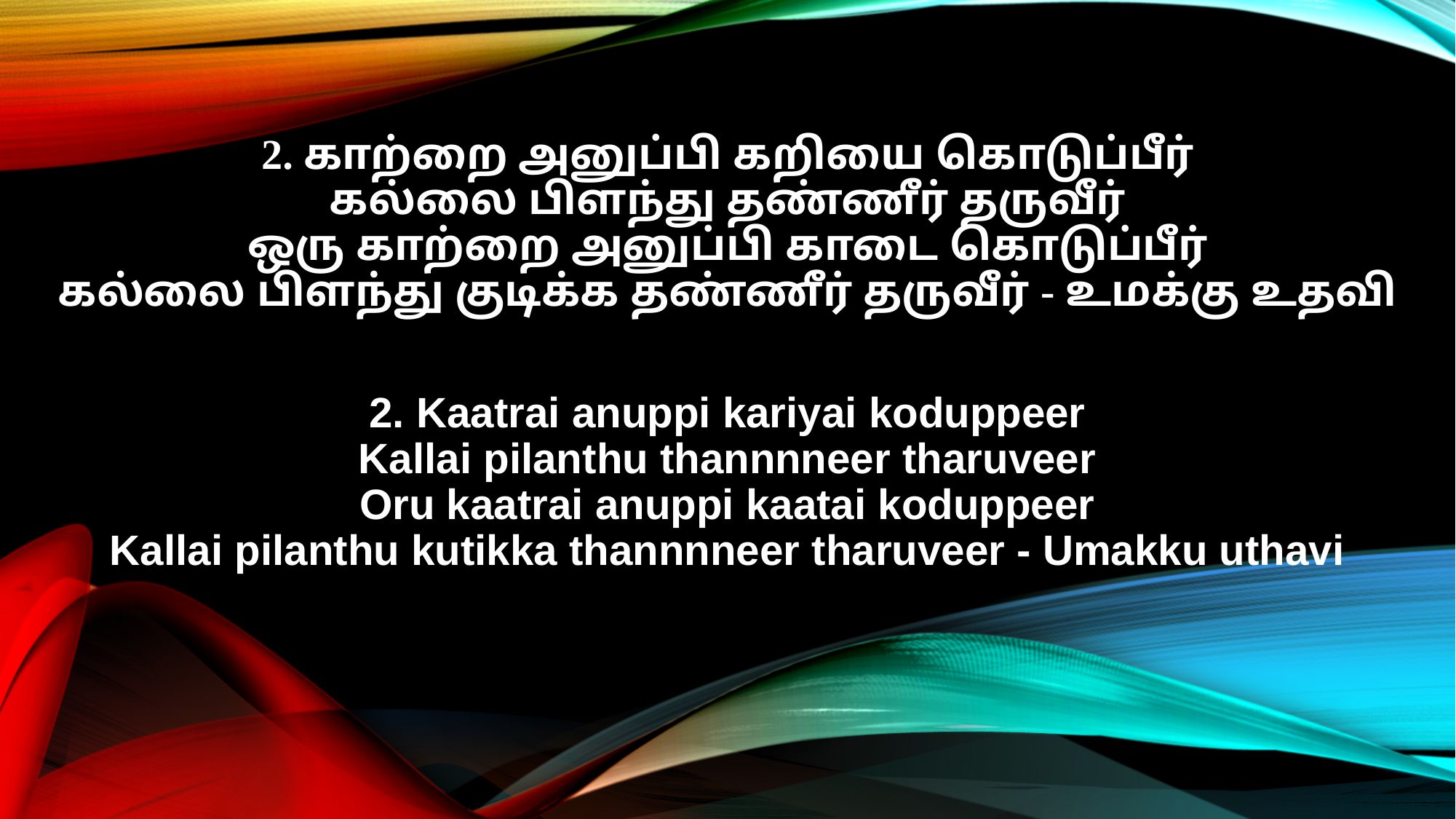

2. காற்றை அனுப்பி கறியை கொடுப்பீர்
கல்லை பிளந்து தண்ணீர் தருவீர்
ஒரு காற்றை அனுப்பி காடை கொடுப்பீர்
கல்லை பிளந்து குடிக்க தண்ணீர் தருவீர் - உமக்கு உதவி

2. Kaatrai anuppi kariyai koduppeer
Kallai pilanthu thannnneer tharuveer
Oru kaatrai anuppi kaatai koduppeer
Kallai pilanthu kutikka thannnneer tharuveer - Umakku uthavi